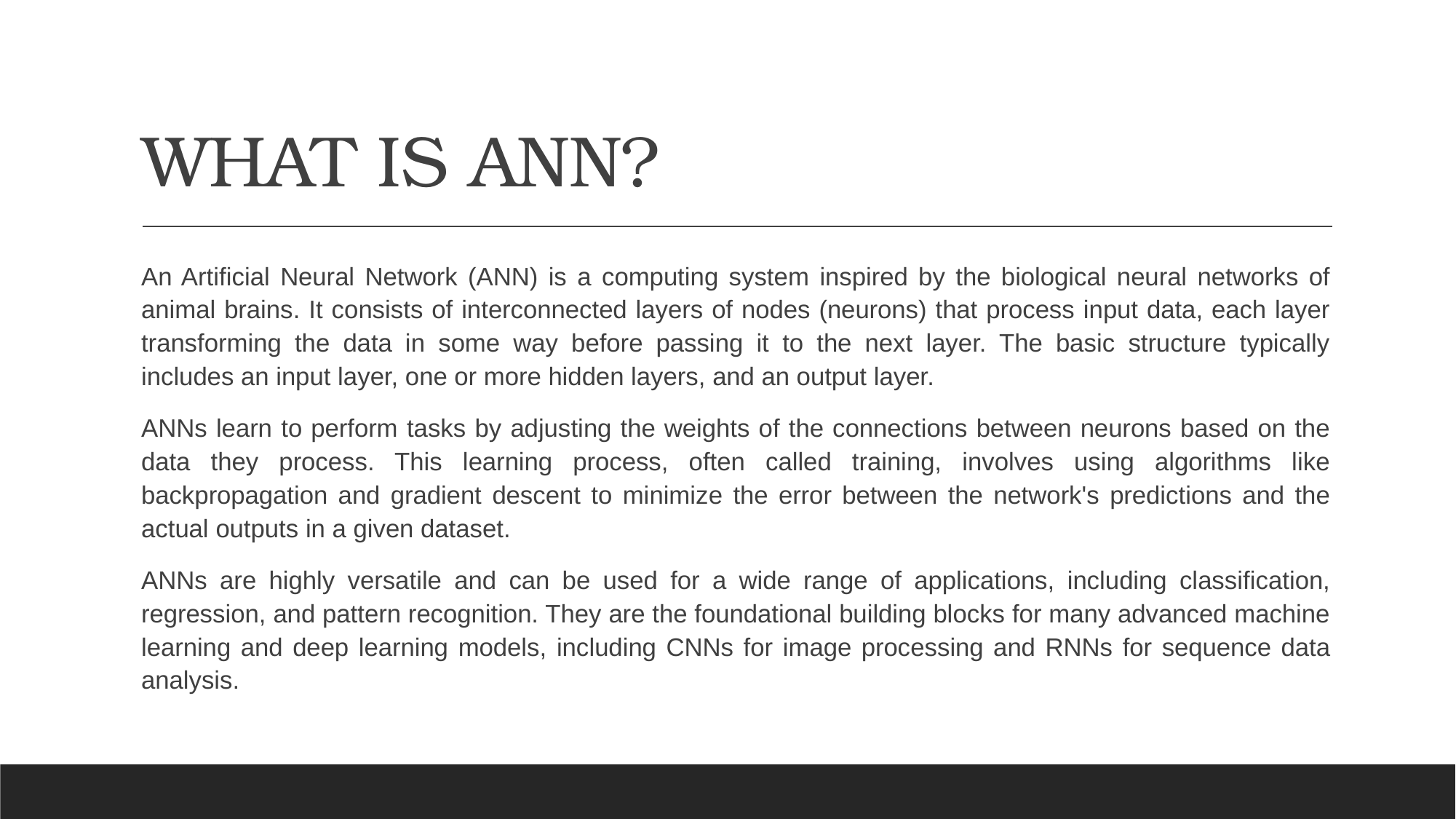

# WHAT IS ANN?
An Artificial Neural Network (ANN) is a computing system inspired by the biological neural networks of animal brains. It consists of interconnected layers of nodes (neurons) that process input data, each layer transforming the data in some way before passing it to the next layer. The basic structure typically includes an input layer, one or more hidden layers, and an output layer.
ANNs learn to perform tasks by adjusting the weights of the connections between neurons based on the data they process. This learning process, often called training, involves using algorithms like backpropagation and gradient descent to minimize the error between the network's predictions and the actual outputs in a given dataset.
ANNs are highly versatile and can be used for a wide range of applications, including classification, regression, and pattern recognition. They are the foundational building blocks for many advanced machine learning and deep learning models, including CNNs for image processing and RNNs for sequence data analysis.